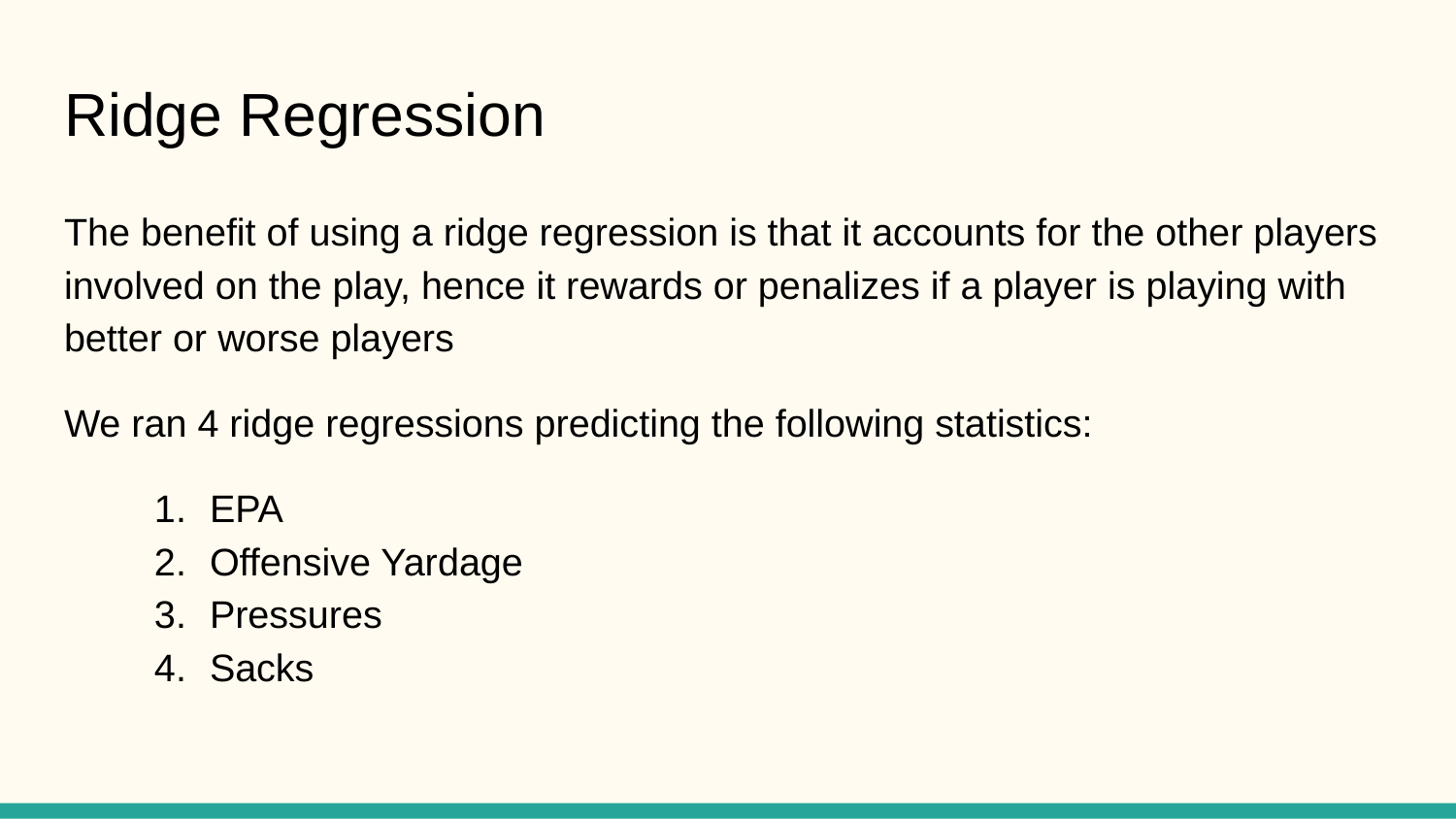

# Ridge Regression
The benefit of using a ridge regression is that it accounts for the other players involved on the play, hence it rewards or penalizes if a player is playing with better or worse players
We ran 4 ridge regressions predicting the following statistics:
EPA
Offensive Yardage
Pressures
Sacks